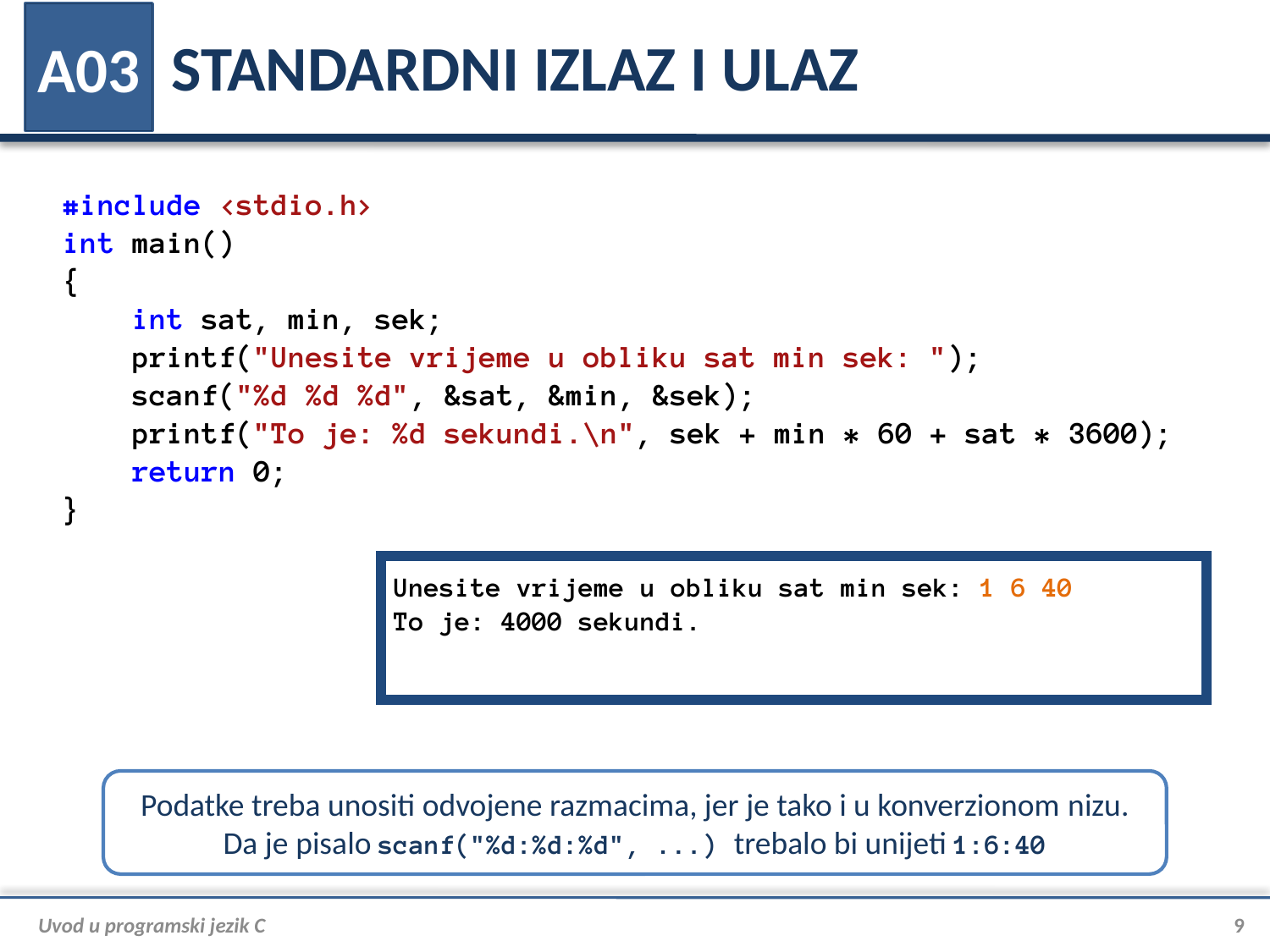

# STANDARDNI IZLAZ I ULAZ
A03
#include <stdio.h>
int main()
{
    int sat, min, sek;
    printf("Unesite vrijeme u obliku sat min sek: ");
    scanf("%d %d %d", &sat, &min, &sek);
    printf("To je: %d sekundi.\n", sek + min * 60 + sat * 3600);
    return 0;
}
Unesite vrijeme u obliku sat min sek: 1 6 40
To je: 4000 sekundi.

Podatke treba unositi odvojene razmacima, jer je tako i u konverzionom nizu.
Da je pisalo scanf("%d:%d:%d", ...) trebalo bi unijeti 1:6:40

Uvod u programski jezik C
9